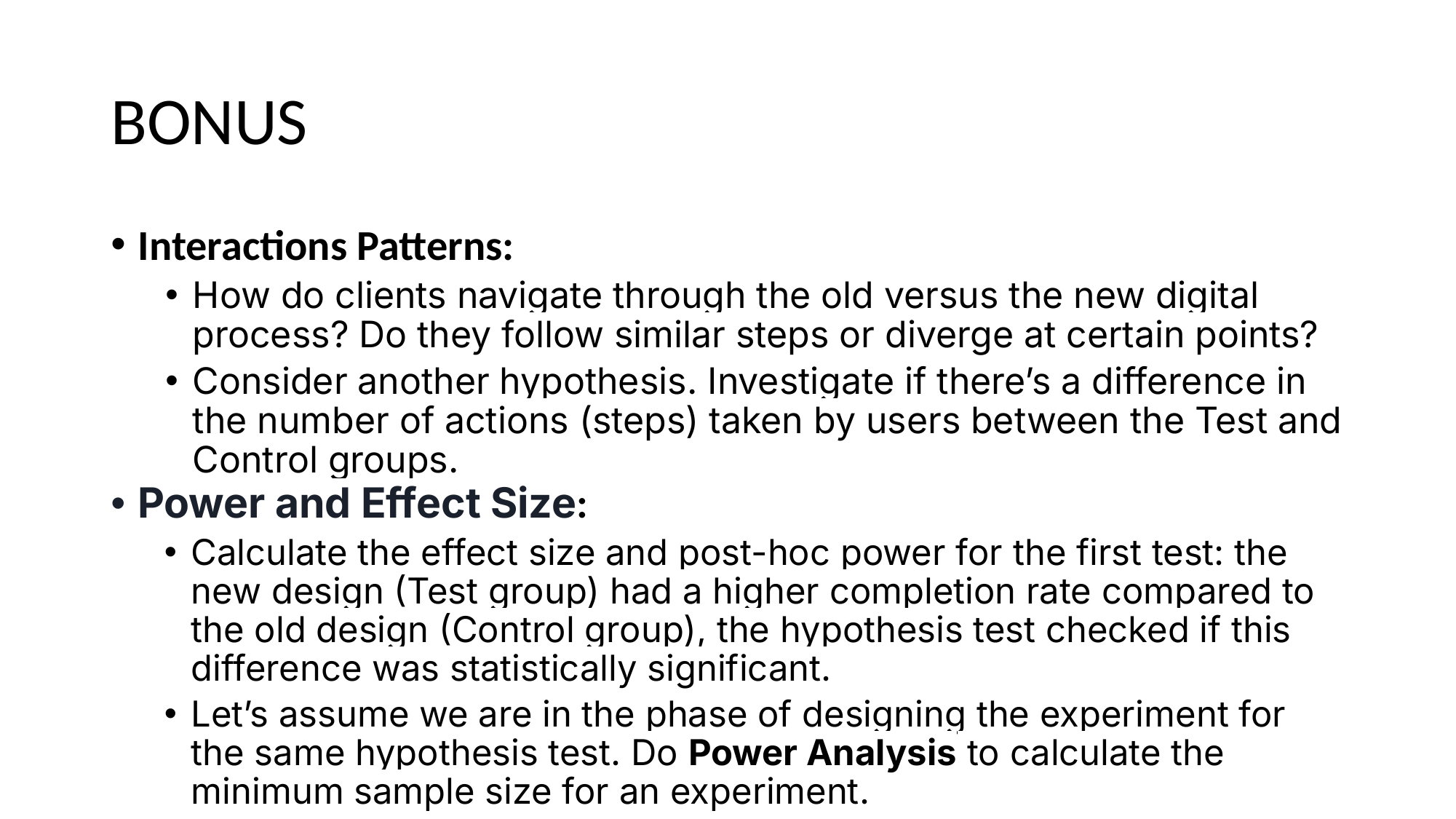

# BONUS
Interactions Patterns:
How do clients navigate through the old versus the new digital process? Do they follow similar steps or diverge at certain points?
Consider another hypothesis. Investigate if there’s a difference in the number of actions (steps) taken by users between the Test and Control groups.

Power and Effect Size:
Calculate the effect size and post-hoc power for the first test: the new design (Test group) had a higher completion rate compared to the old design (Control group), the hypothesis test checked if this difference was statistically significant.
Let’s assume we are in the phase of designing the experiment for the same hypothesis test. Do Power Analysis to calculate the minimum sample size for an experiment.